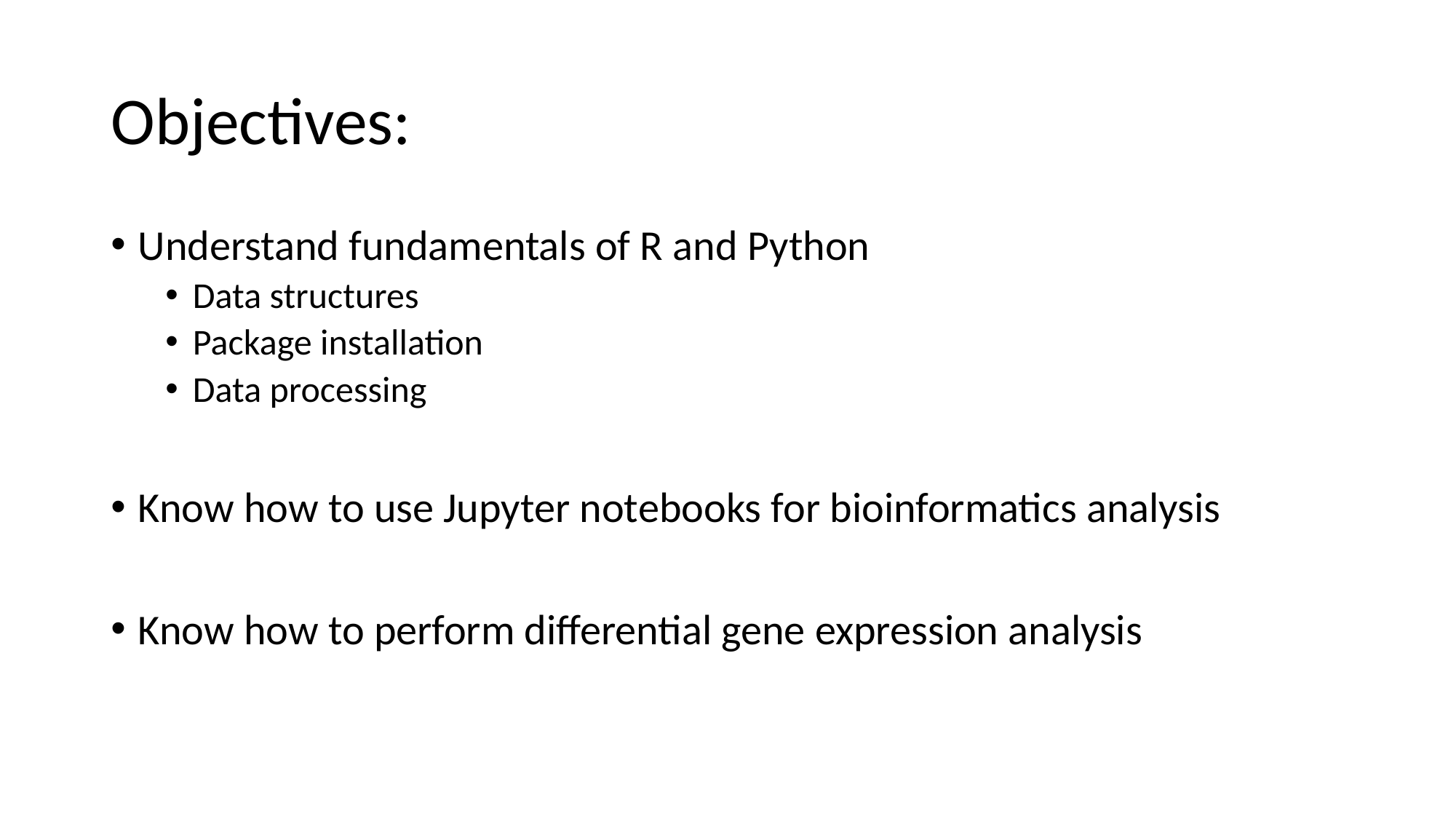

# Objectives:
Understand fundamentals of R and Python
Data structures
Package installation
Data processing

Know how to use Jupyter notebooks for bioinformatics analysis

Know how to perform differential gene expression analysis